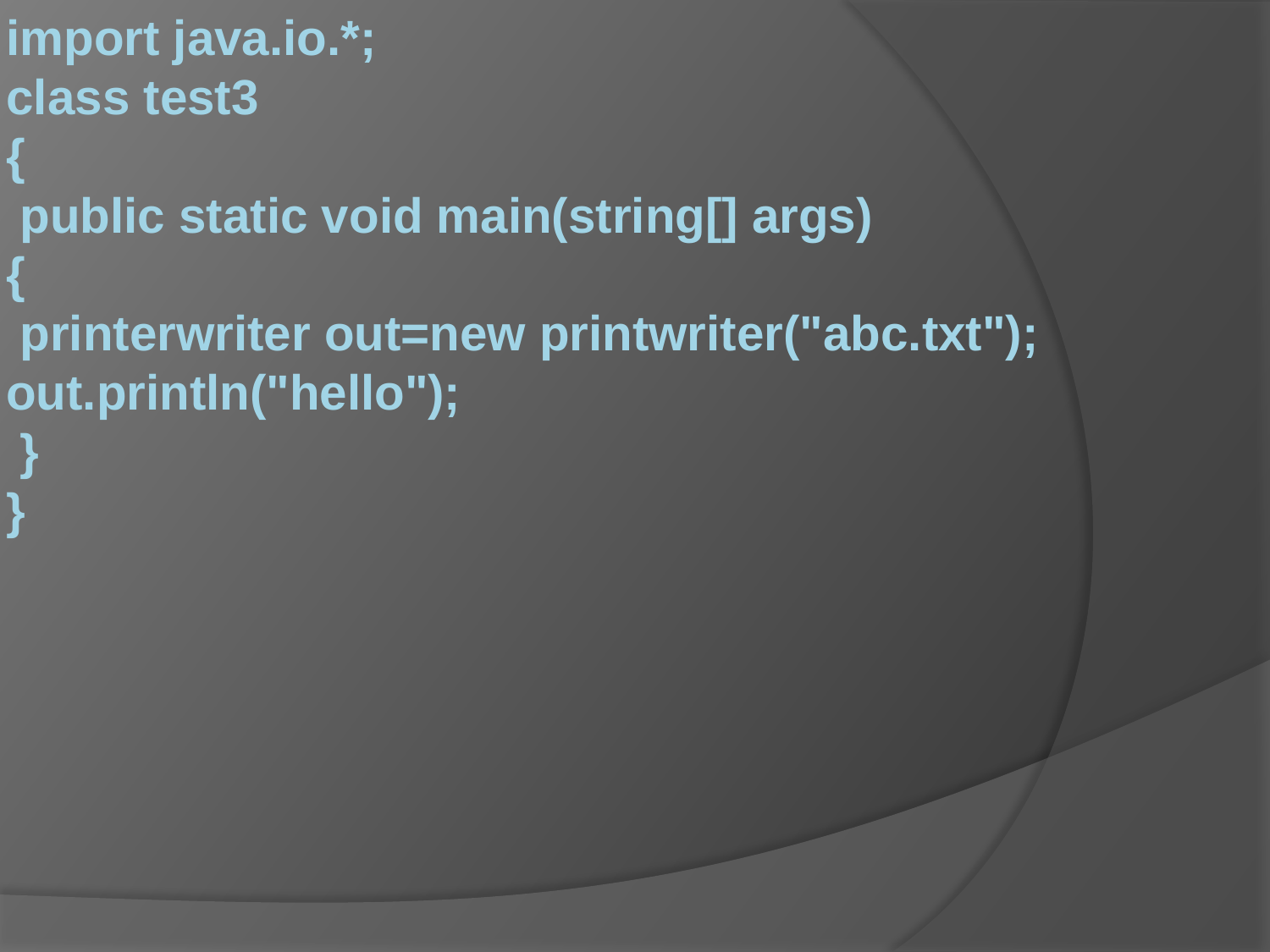

# import java.io.*; class test3 { public static void main(string[] args) { printerwriter out=new printwriter("abc.txt"); out.println("hello"); } }